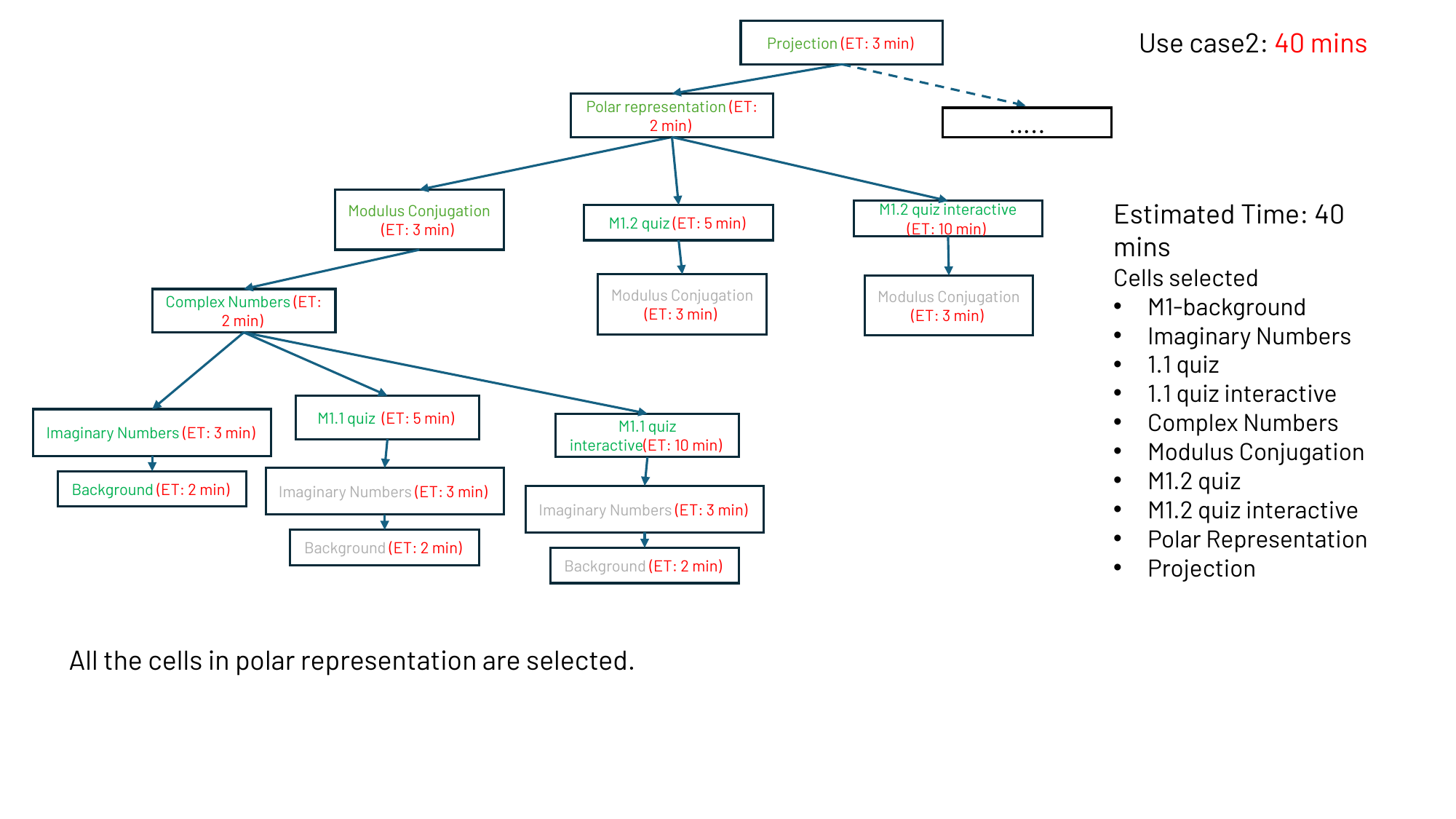

Use case2: 40 mins
Projection (ET: 3 min)
Polar representation (ET: 2 min)
…..
Modulus Conjugation (ET: 3 min)
Estimated Time: 40 mins
Cells selected
M1-background
Imaginary Numbers
1.1 quiz
1.1 quiz interactive
Complex Numbers
Modulus Conjugation
M1.2 quiz
M1.2 quiz interactive
Polar Representation
Projection
M1.2 quiz interactive (ET: 10 min)
M1.2 quiz (ET: 5 min)
Modulus Conjugation (ET: 3 min)
Modulus Conjugation (ET: 3 min)
Complex Numbers (ET: 2 min)
M1.1 quiz  (ET: 5 min)
Imaginary Numbers (ET: 3 min)
M1.1 quiz interactive(ET: 10 min)
Imaginary Numbers (ET: 3 min)
Background (ET: 2 min)
Imaginary Numbers (ET: 3 min)
Background (ET: 2 min)
Background (ET: 2 min)
All the cells in polar representation are selected.